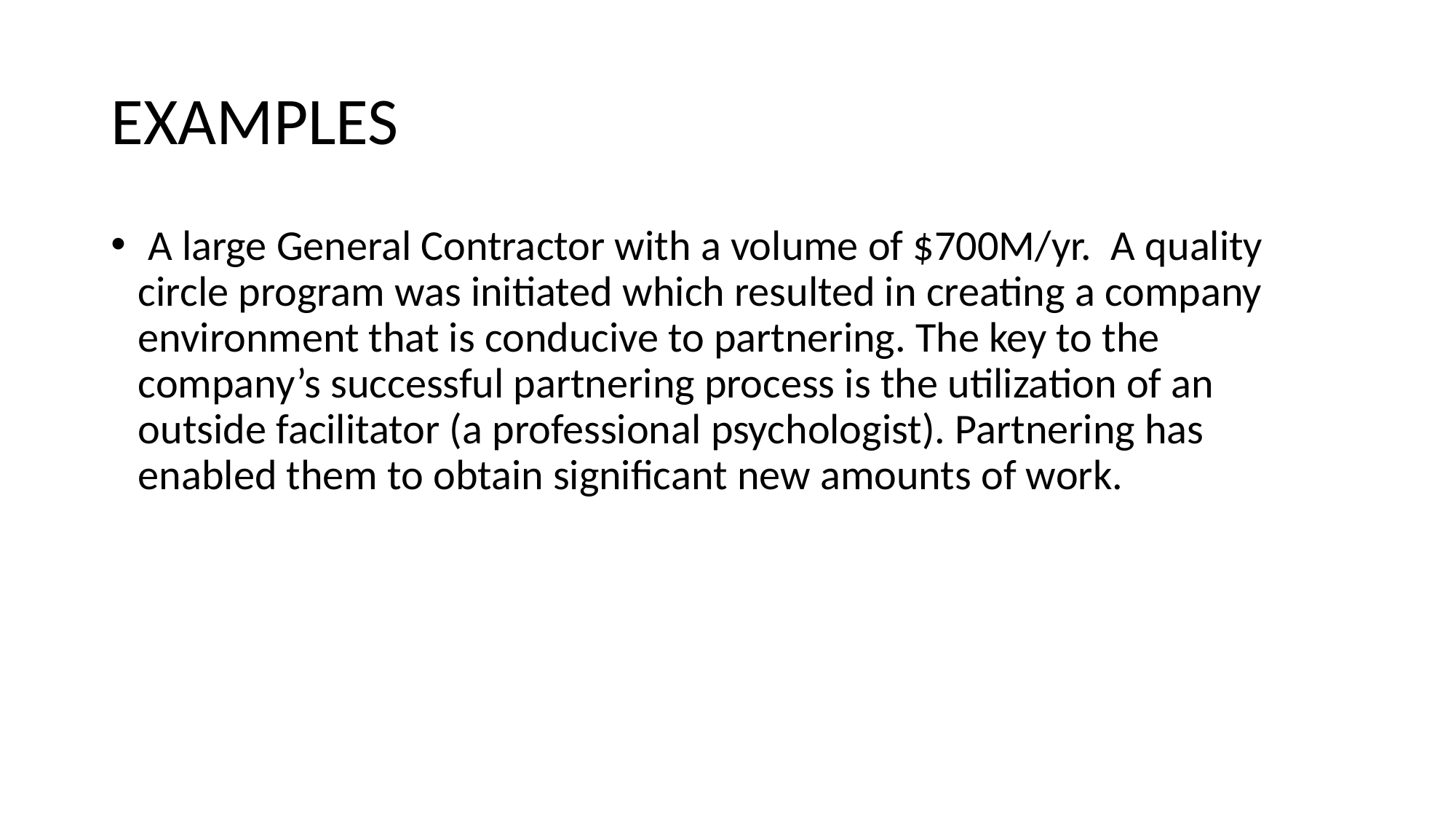

# EXAMPLES
 A large General Contractor with a volume of $700M/yr.  A quality circle program was initiated which resulted in creating a company environment that is conducive to partnering. The key to the company’s successful partnering process is the utilization of an outside facilitator (a professional psychologist). Partnering has enabled them to obtain significant new amounts of work.